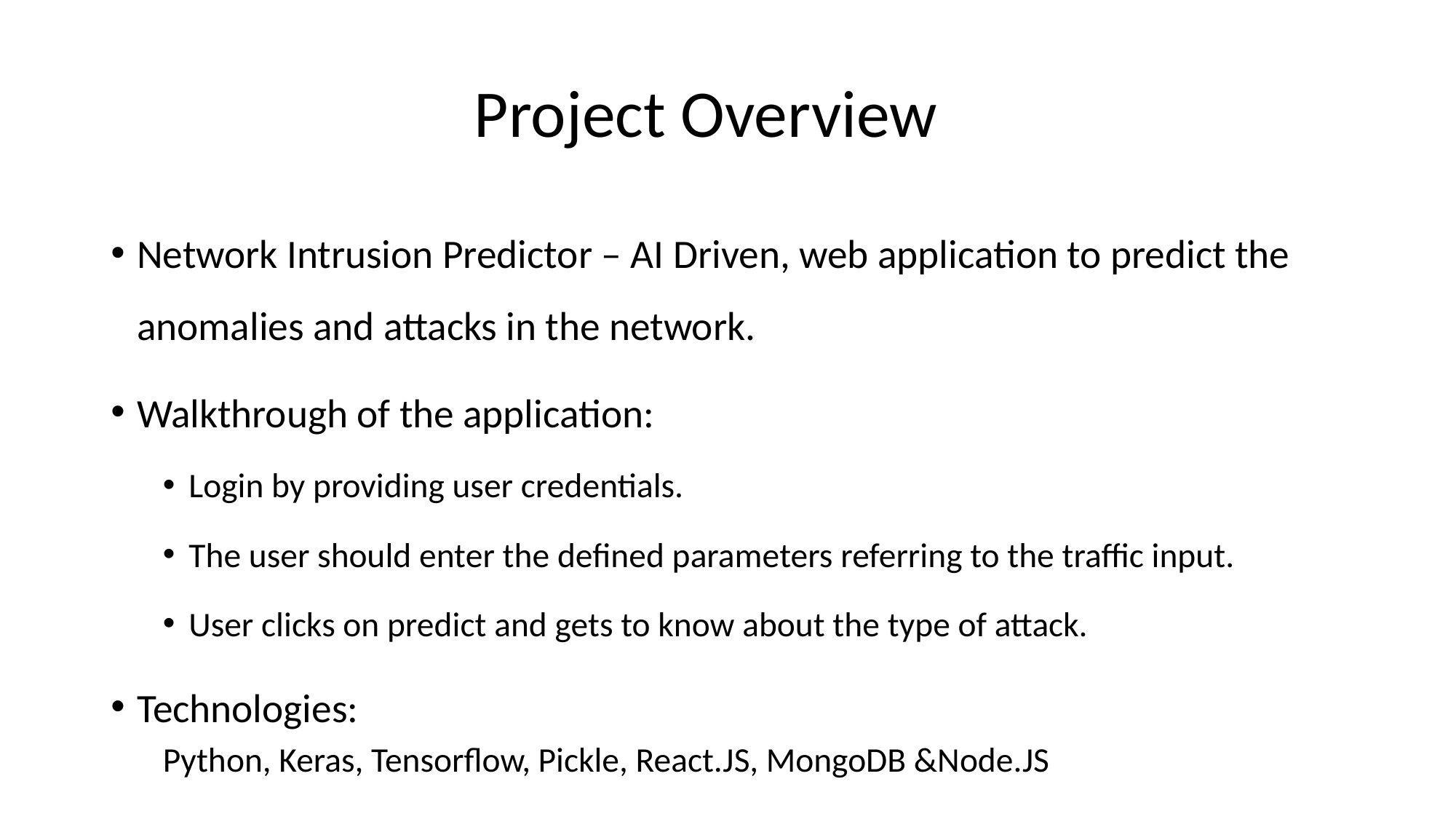

# Project Overview
Network Intrusion Predictor – AI Driven, web application to predict the anomalies and attacks in the network.
Walkthrough of the application:
Login by providing user credentials.
The user should enter the defined parameters referring to the traffic input.
User clicks on predict and gets to know about the type of attack.
Technologies:
Python, Keras, Tensorflow, Pickle, React.JS, MongoDB &Node.JS